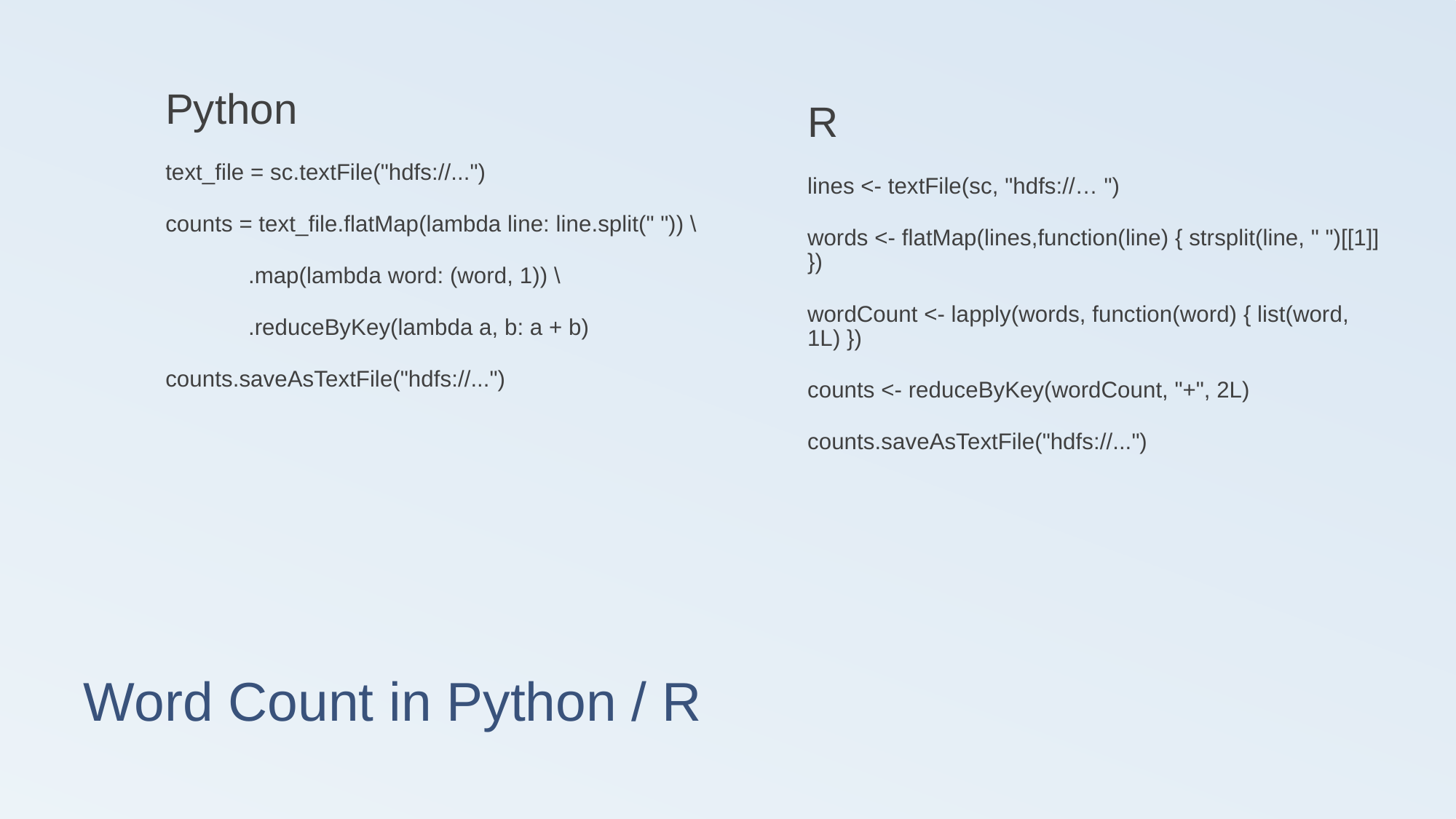

Python
text_file = sc.textFile("hdfs://...")
counts = text_file.flatMap(lambda line: line.split(" ")) \
             .map(lambda word: (word, 1)) \
             .reduceByKey(lambda a, b: a + b)
counts.saveAsTextFile("hdfs://...")
R
lines <- textFile(sc, "hdfs://… ")
words <- flatMap(lines,function(line) { strsplit(line, " ")[[1]] })
wordCount <- lapply(words, function(word) { list(word, 1L) })
counts <- reduceByKey(wordCount, "+", 2L)
counts.saveAsTextFile("hdfs://...")
# Word Count in Python / R